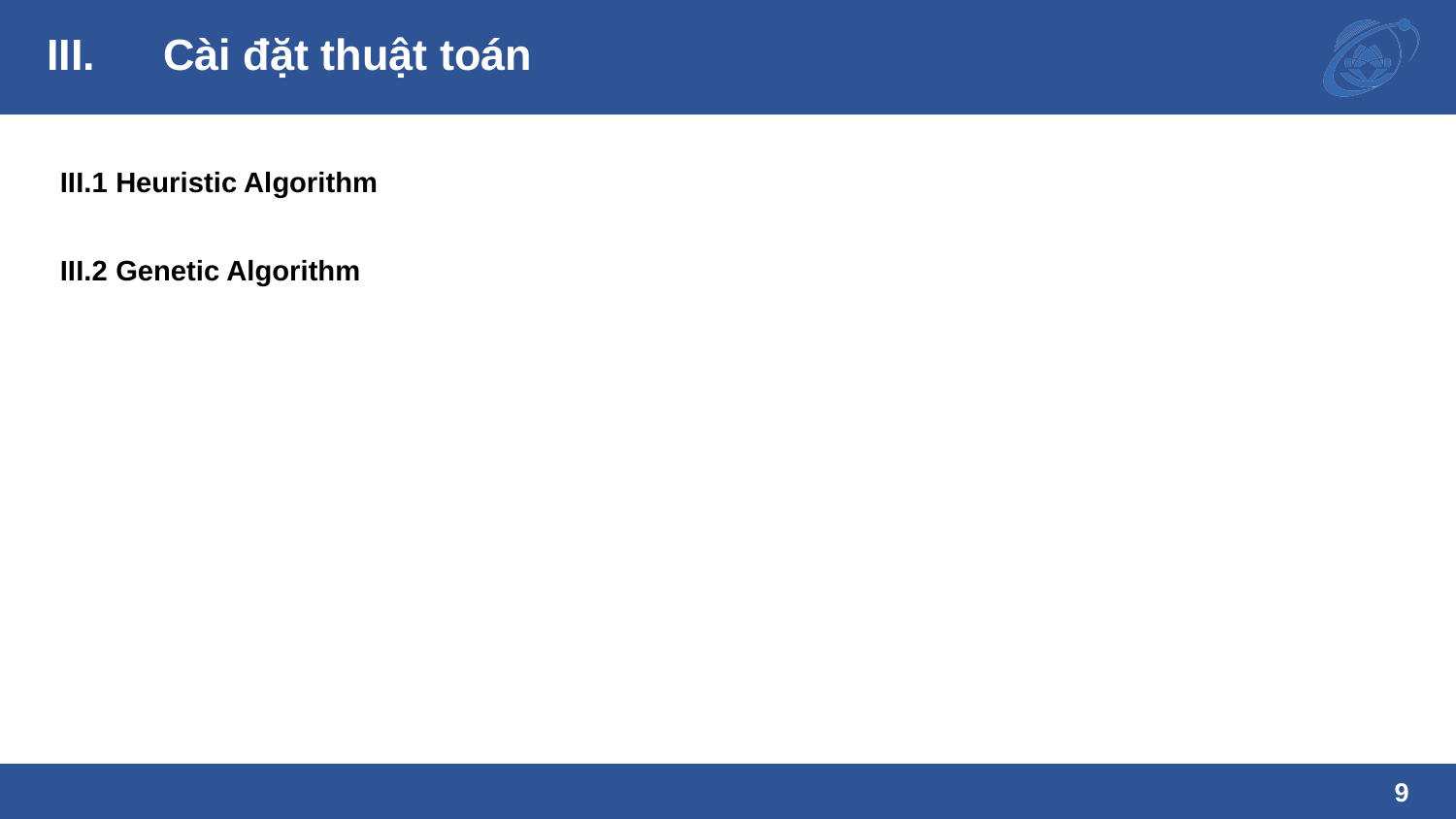

# III.	Cài đặt thuật toán
III.1 Heuristic Algorithm
III.2 Genetic Algorithm
9